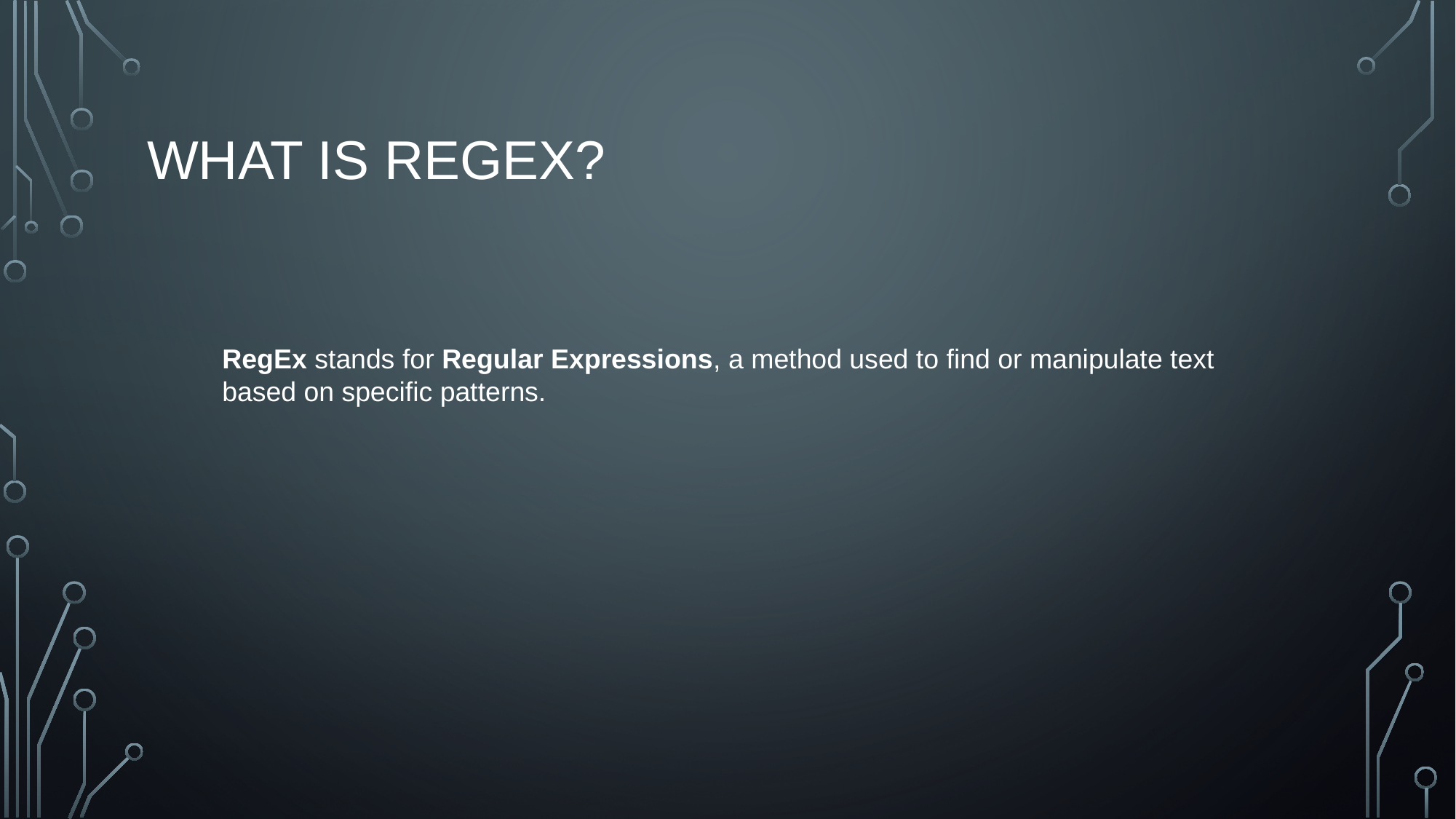

# WHAT IS RegEx?
RegEx stands for Regular Expressions, a method used to find or manipulate text
based on specific patterns.